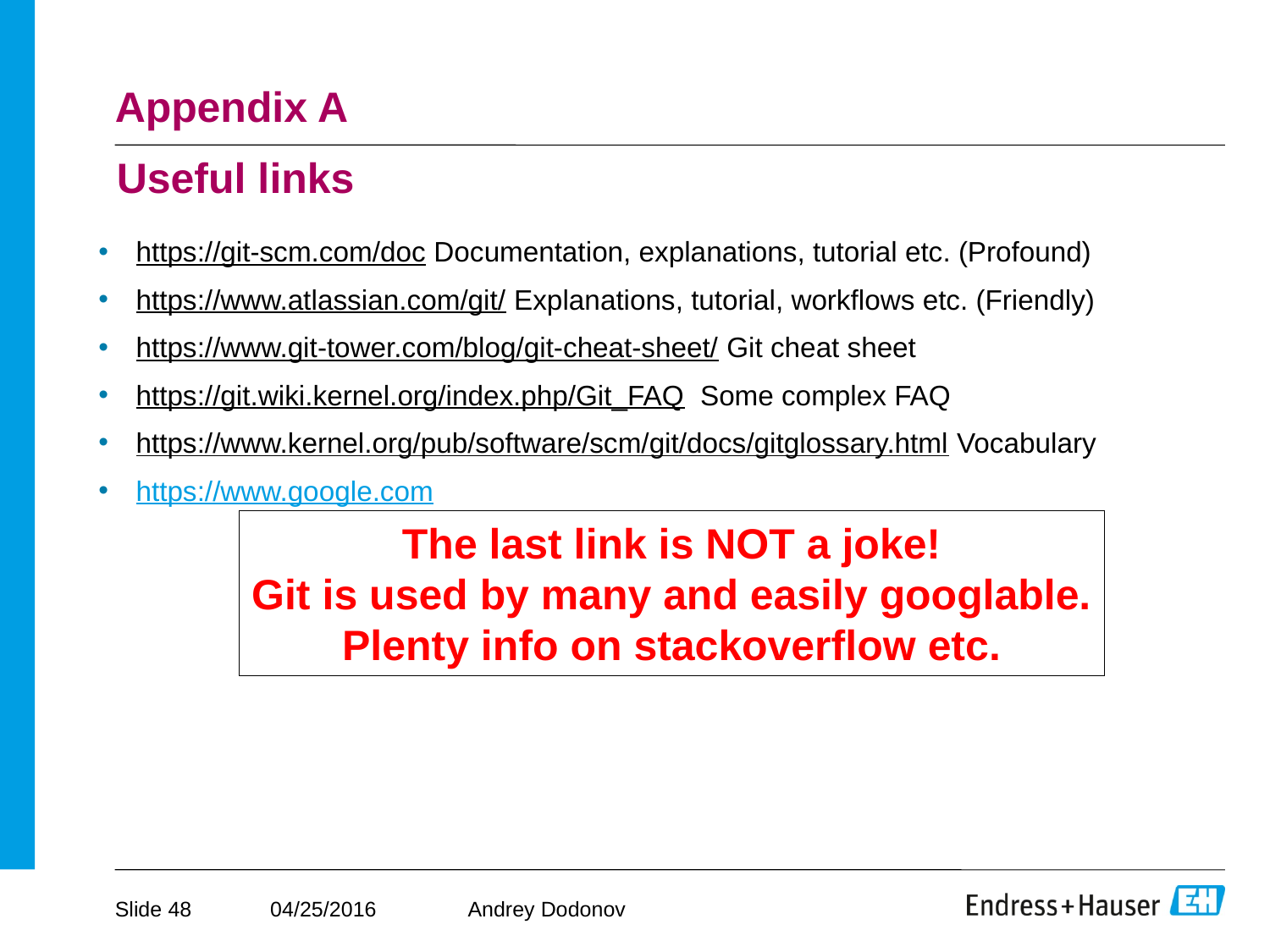

# Appendix A
Useful links
https://git-scm.com/doc Documentation, explanations, tutorial etc. (Profound)
https://www.atlassian.com/git/ Explanations, tutorial, workflows etc. (Friendly)
https://www.git-tower.com/blog/git-cheat-sheet/ Git cheat sheet
https://git.wiki.kernel.org/index.php/Git_FAQ  Some complex FAQ
https://www.kernel.org/pub/software/scm/git/docs/gitglossary.html Vocabulary
https://www.google.com
The last link is NOT a joke!
Git is used by many and easily googlable.
Plenty info on stackoverflow etc.
Slide 48
Andrey Dodonov